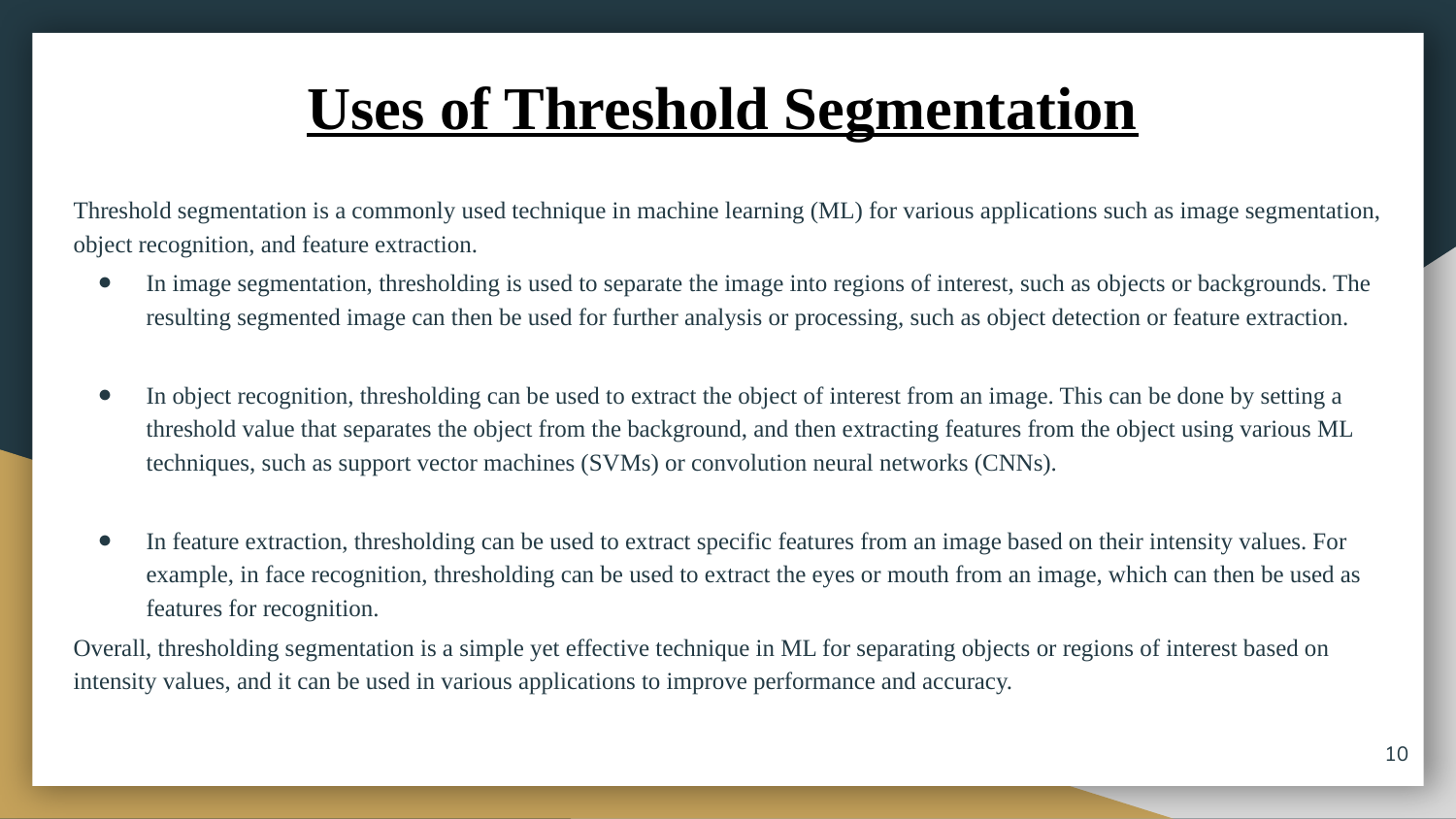

# Uses of Threshold Segmentation
Threshold segmentation is a commonly used technique in machine learning (ML) for various applications such as image segmentation, object recognition, and feature extraction.
In image segmentation, thresholding is used to separate the image into regions of interest, such as objects or backgrounds. The resulting segmented image can then be used for further analysis or processing, such as object detection or feature extraction.

In object recognition, thresholding can be used to extract the object of interest from an image. This can be done by setting a threshold value that separates the object from the background, and then extracting features from the object using various ML techniques, such as support vector machines (SVMs) or convolution neural networks (CNNs).

In feature extraction, thresholding can be used to extract specific features from an image based on their intensity values. For example, in face recognition, thresholding can be used to extract the eyes or mouth from an image, which can then be used as features for recognition.
Overall, thresholding segmentation is a simple yet effective technique in ML for separating objects or regions of interest based on intensity values, and it can be used in various applications to improve performance and accuracy.

10